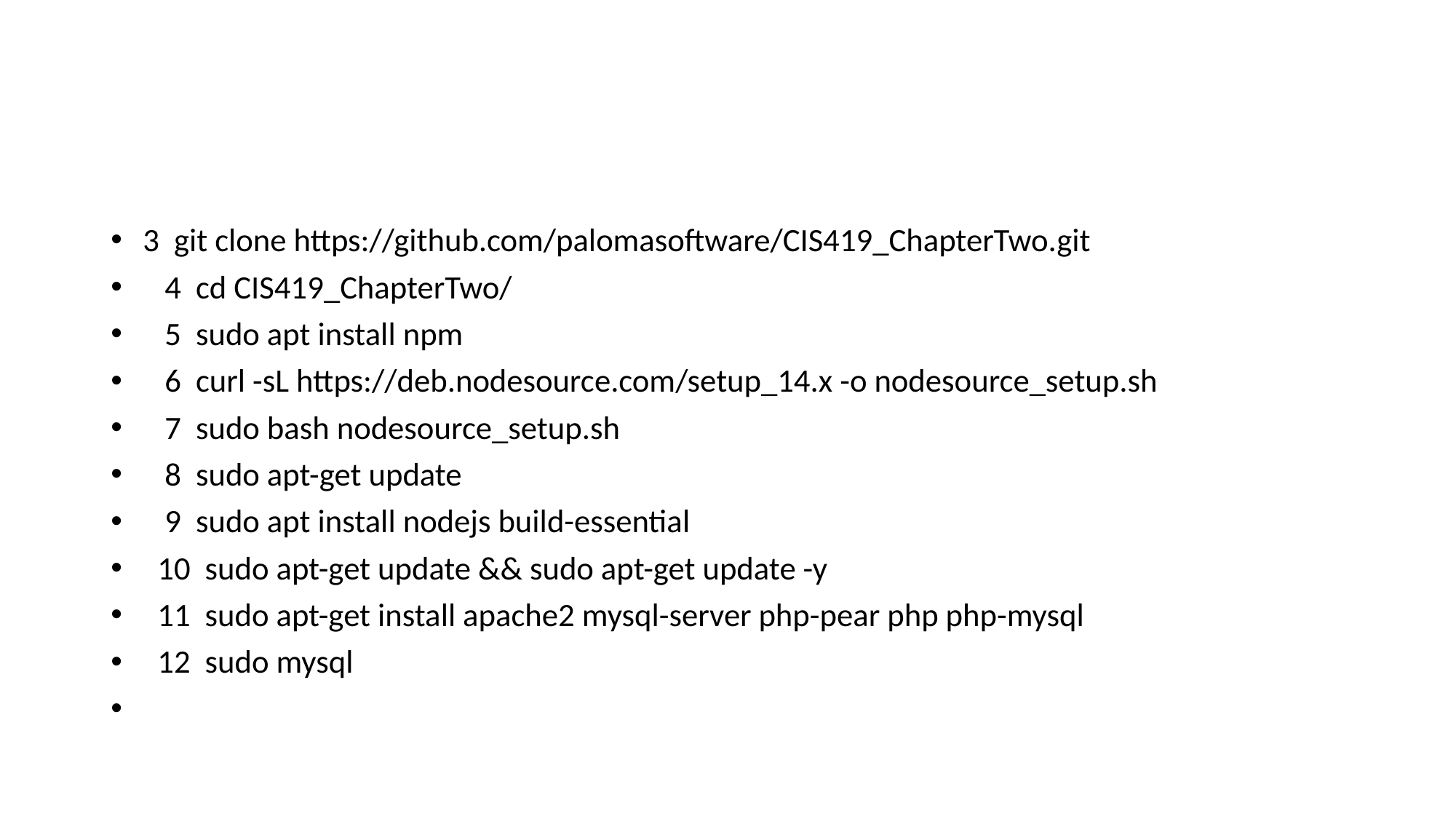

#
 3  git clone https://github.com/palomasoftware/CIS419_ChapterTwo.git
    4  cd CIS419_ChapterTwo/
    5  sudo apt install npm
    6  curl -sL https://deb.nodesource.com/setup_14.x -o nodesource_setup.sh
    7  sudo bash nodesource_setup.sh
    8  sudo apt-get update
    9  sudo apt install nodejs build-essential
   10  sudo apt-get update && sudo apt-get update -y
   11  sudo apt-get install apache2 mysql-server php-pear php php-mysql
   12  sudo mysql